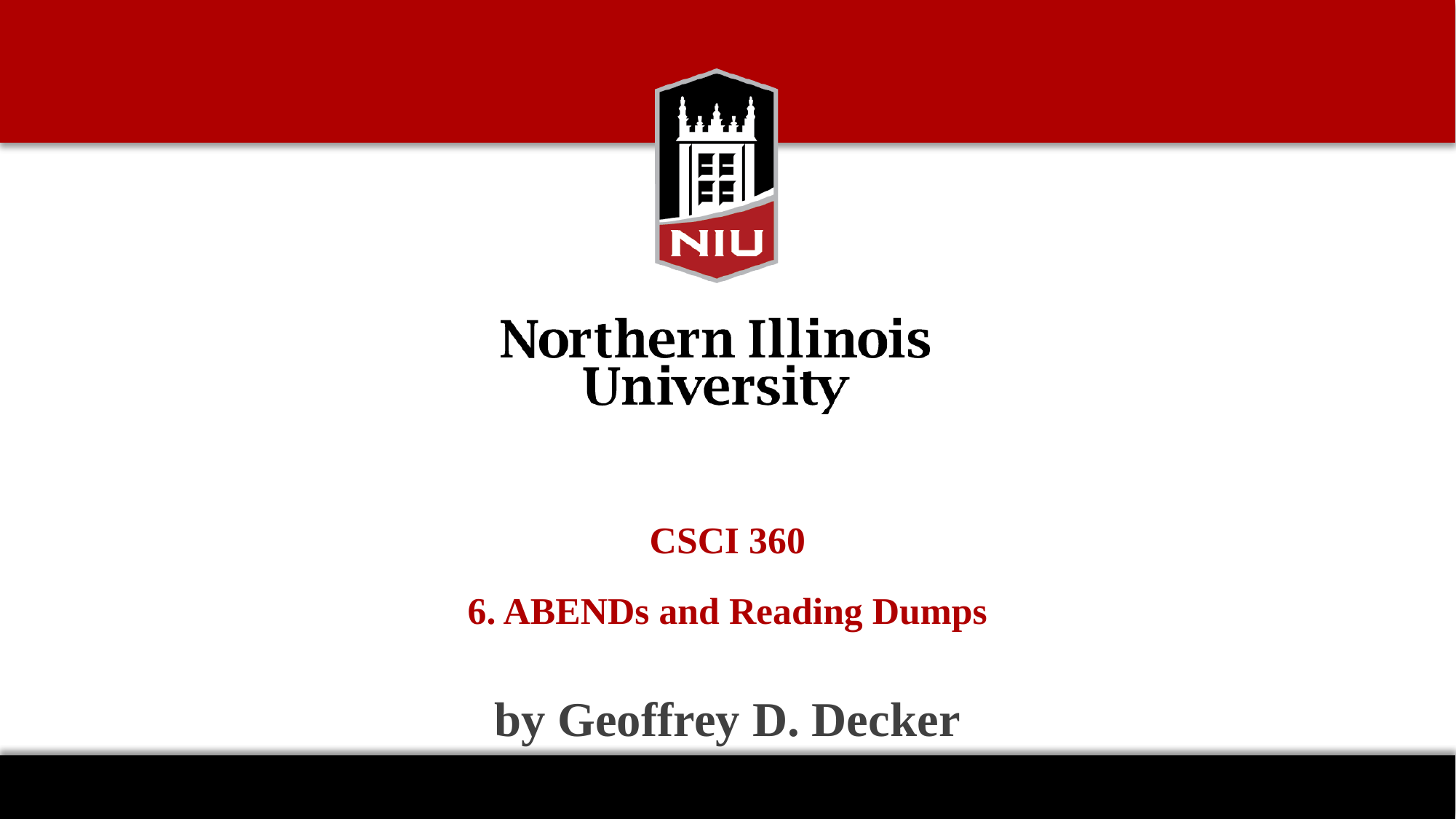

# CSCI 360 6. ABENDs and Reading Dumps
by Geoffrey D. Decker